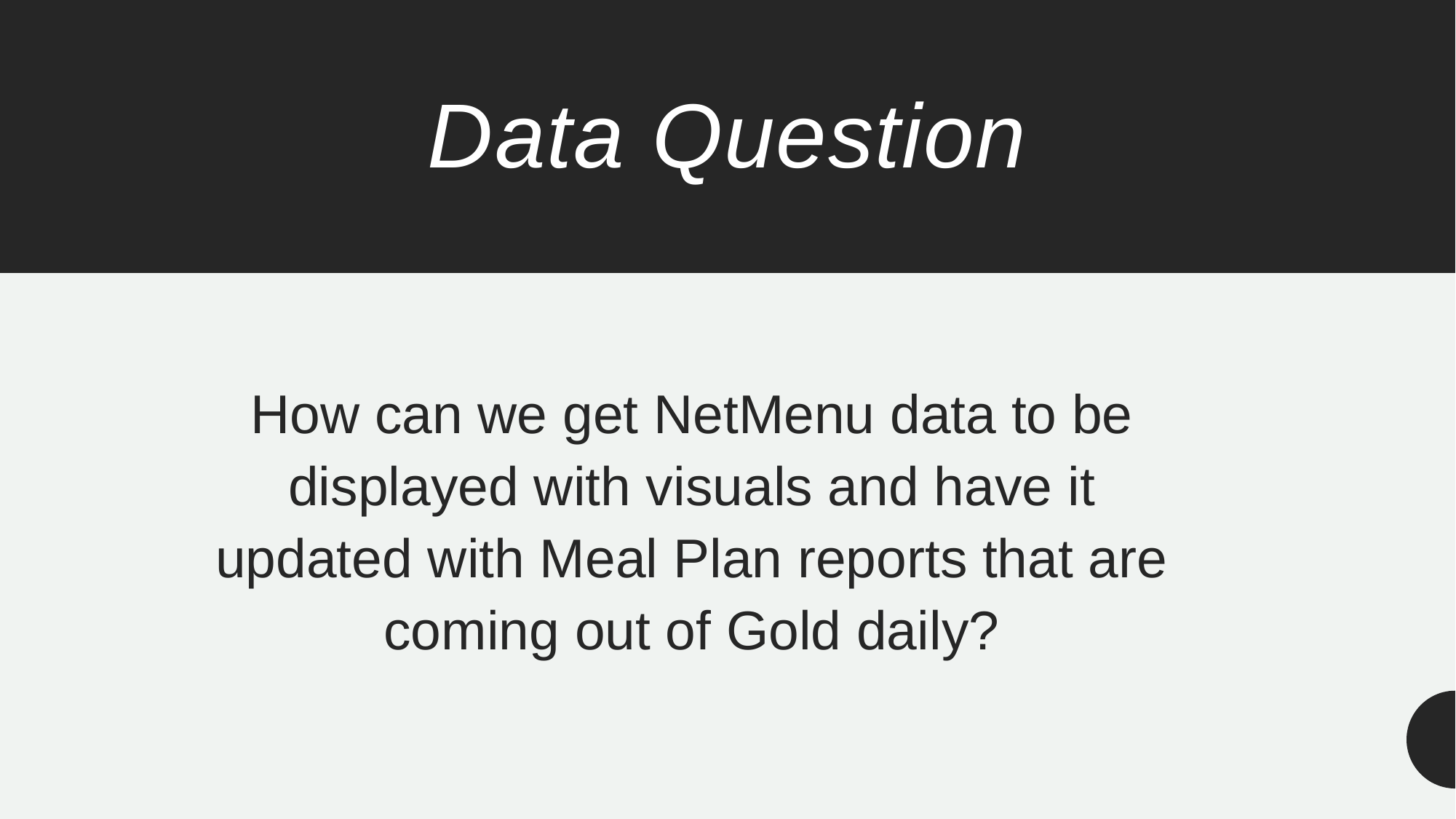

# Data Question
How can we get NetMenu data to be displayed with visuals and have it updated with Meal Plan reports that are coming out of Gold daily?